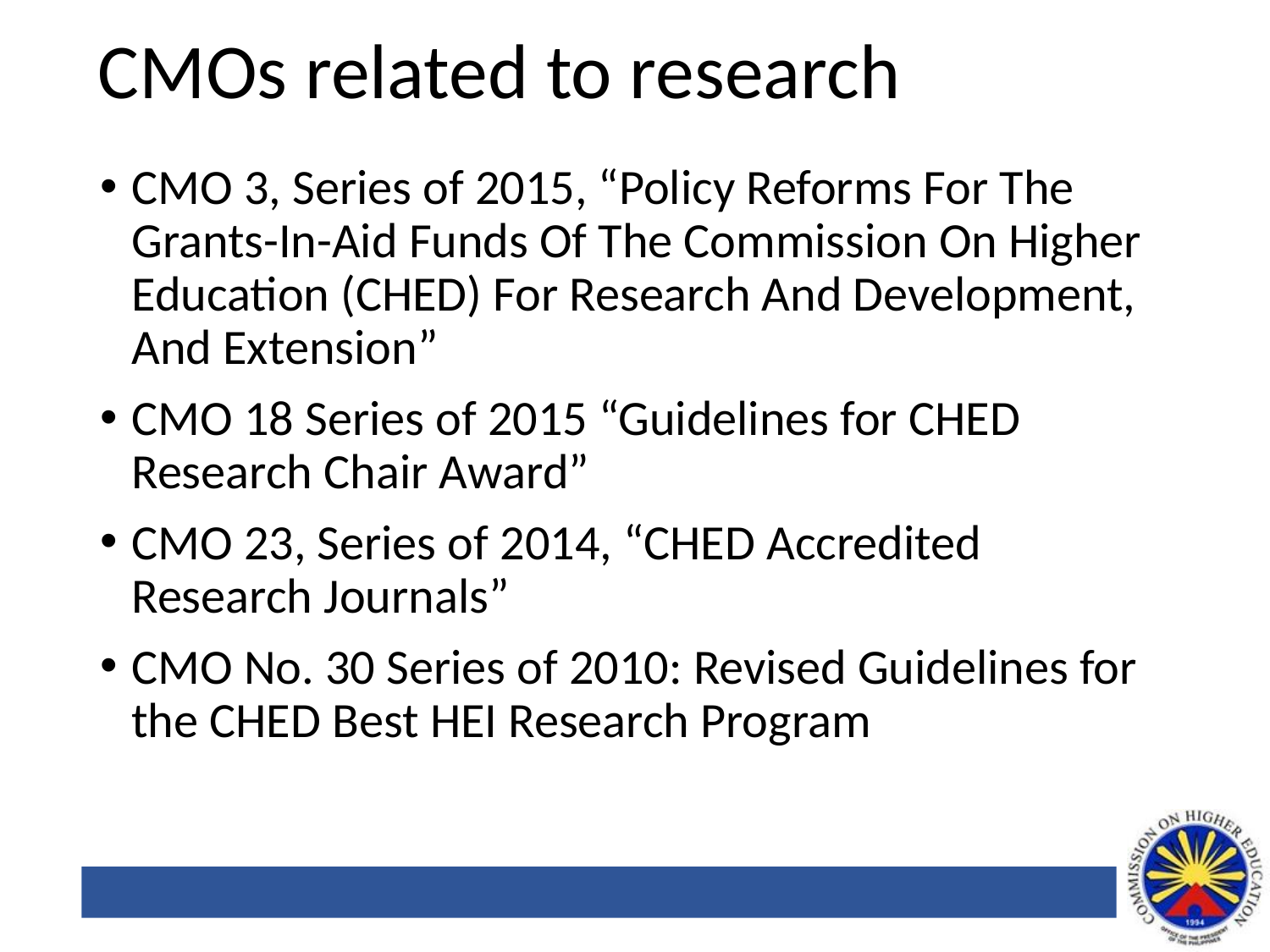

# CMOs related to research
CMO 3, Series of 2015, “Policy Reforms For The Grants-In-Aid Funds Of The Commission On Higher Education (CHED) For Research And Development, And Extension”
CMO 18 Series of 2015 “Guidelines for CHED Research Chair Award”
CMO 23, Series of 2014, “CHED Accredited Research Journals”
CMO No. 30 Series of 2010: Revised Guidelines for the CHED Best HEI Research Program